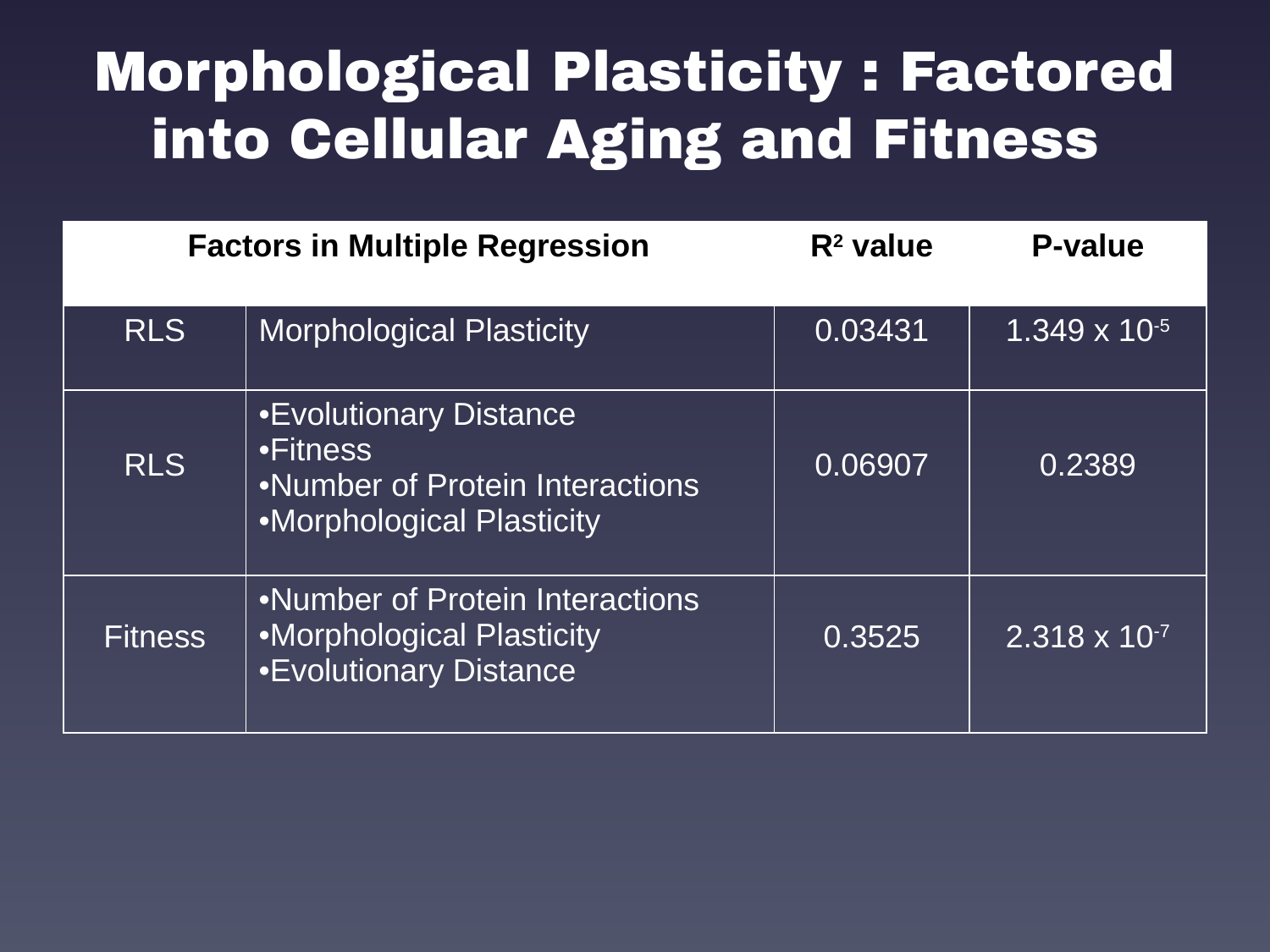

# Morphological Plasticity : Factored into Cellular Aging and Fitness
| Factors in Multiple Regression |  | R2 value | P-value |
| --- | --- | --- | --- |
| RLS | Morphological Plasticity | 0.03431 | 1.349 x 10-5 |
| RLS | Evolutionary Distance Fitness Number of Protein Interactions Morphological Plasticity | 0.06907 | 0.2389 |
| Fitness | Number of Protein Interactions Morphological Plasticity Evolutionary Distance | 0.3525 | 2.318 x 10-7 |